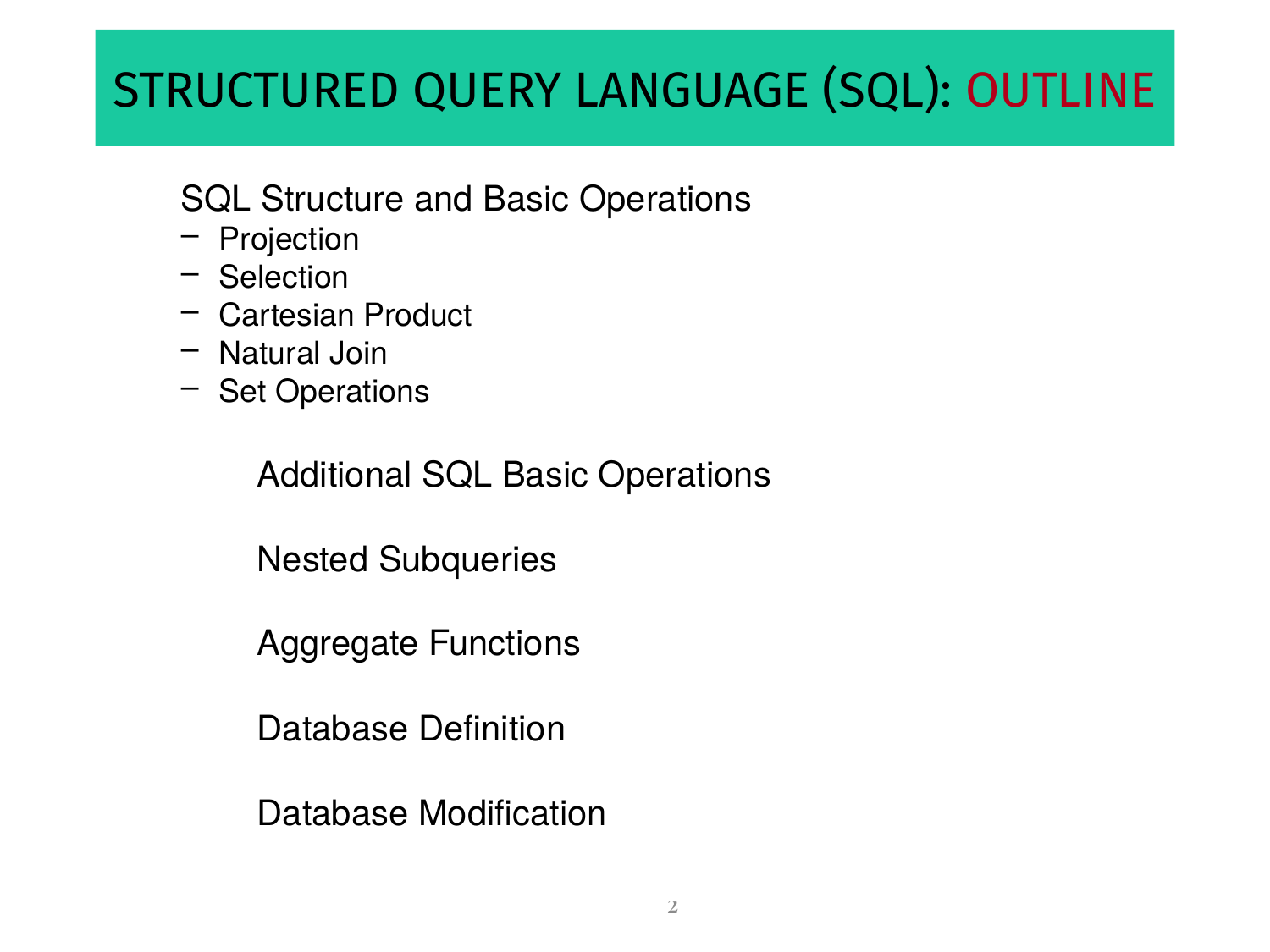

# STRUCTURED QUERY LANGUAGE (SQL): OUTLINE
SQL Structure and Basic Operations
Projection
Selection
Cartesian Product
Natural Join
Set Operations
	Additional SQL Basic Operations
	Nested Subqueries
	Aggregate Functions
	Database Definition
	Database Modification
	SQL Structure and Basic Operations
Projection
Selection
Cartesian Product
Natural Join
Set Operations
	Additional SQL Basic Operations
	Nested Subqueries
	Aggregate Functions
	Database Definition
	Database Modification

2